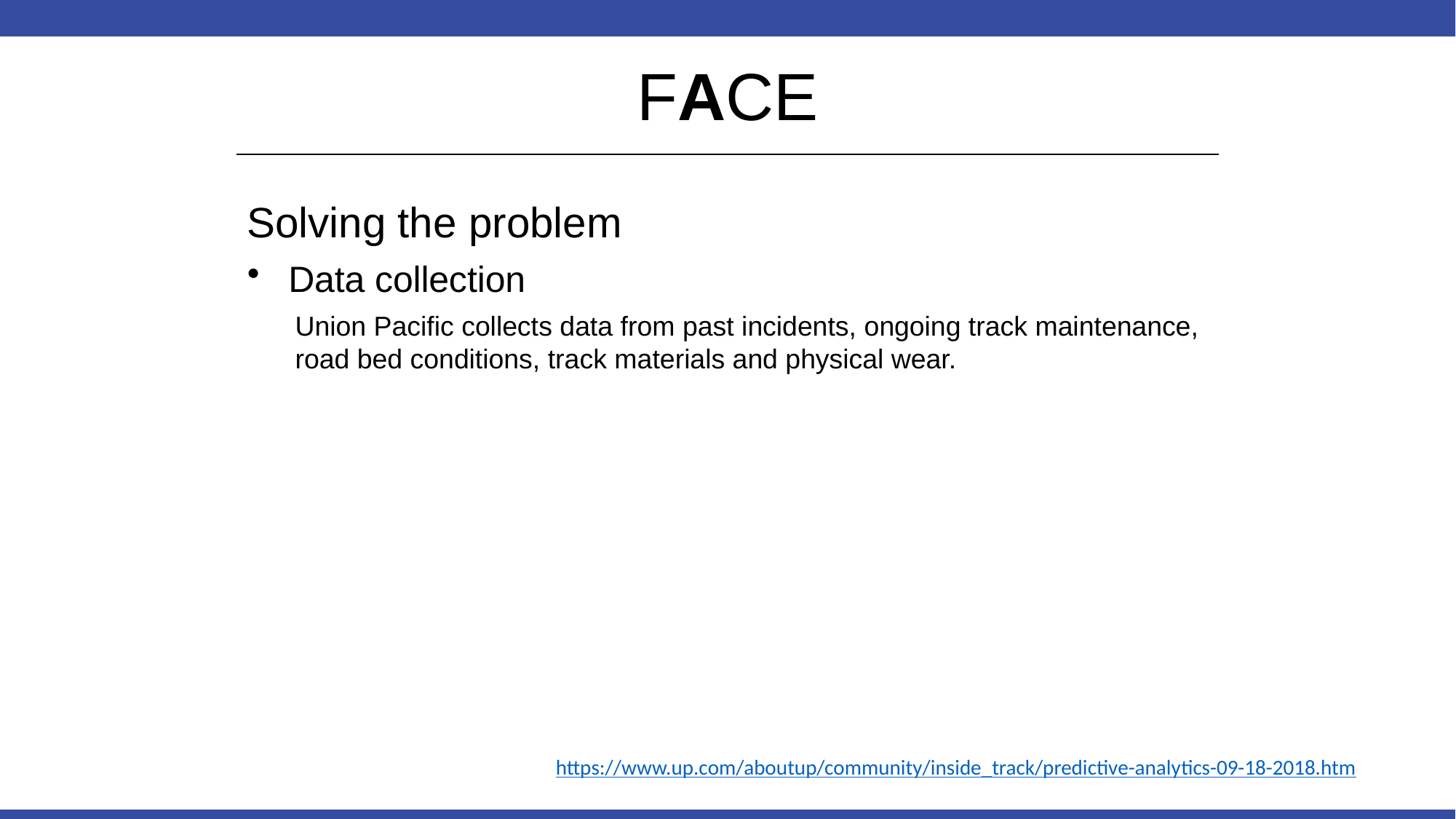

# FACE

Solving the problem
Data collection
Union Pacific collects data from past incidents, ongoing track maintenance, road bed conditions, track materials and physical wear.
https://www.up.com/aboutup/community/inside_track/predictive-analytics-09-18-2018.htm